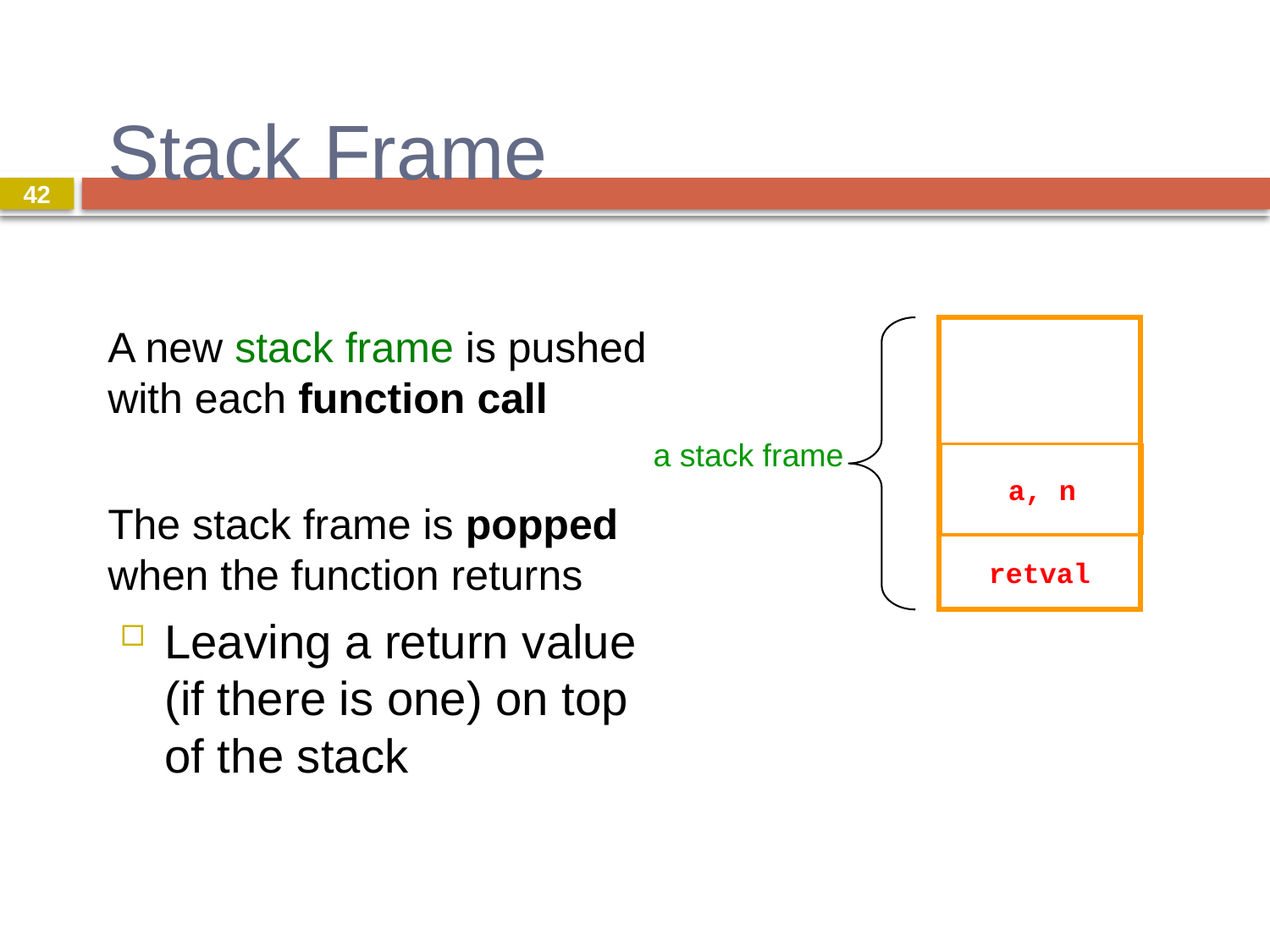

# Stack Frame
42
A new stack frame is pushed with each function call

The stack frame is popped when the function returns
Leaving a return value (if there is one) on top of the stack

a, n

retval
a stack frame